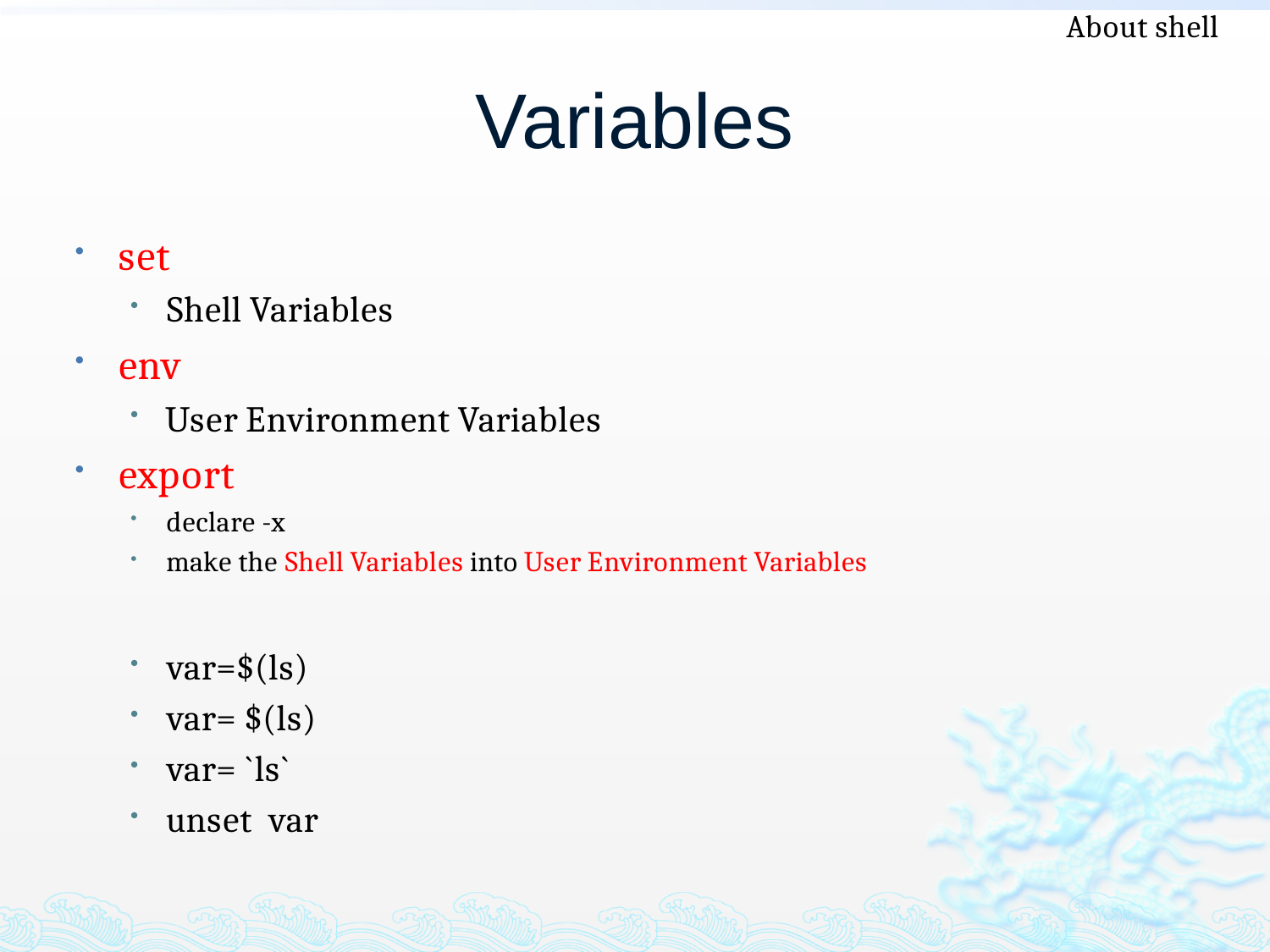

About shell
# Variables
set
Shell Variables
env
User Environment Variables
export
declare -x
make the Shell Variables into User Environment Variables

var=$(ls)
var= $(ls)
var= `ls`
unset  var